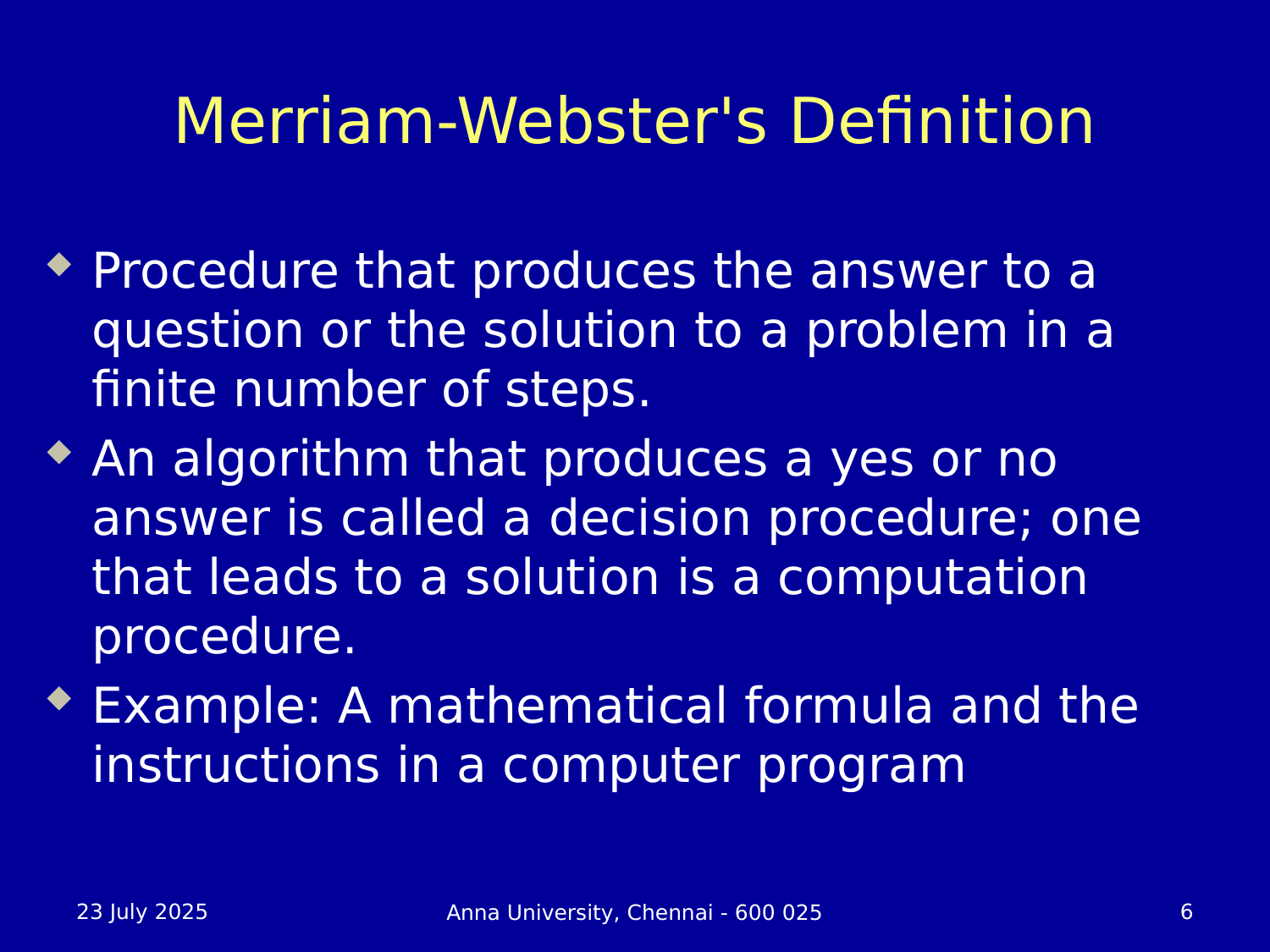

# Merriam-Webster's Definition
Procedure that produces the answer to a question or the solution to a problem in a finite number of steps.
An algorithm that produces a yes or no answer is called a decision procedure; one that leads to a solution is a computation procedure.
Example: A mathematical formula and the instructions in a computer program
23 July 2025
6
Anna University, Chennai - 600 025